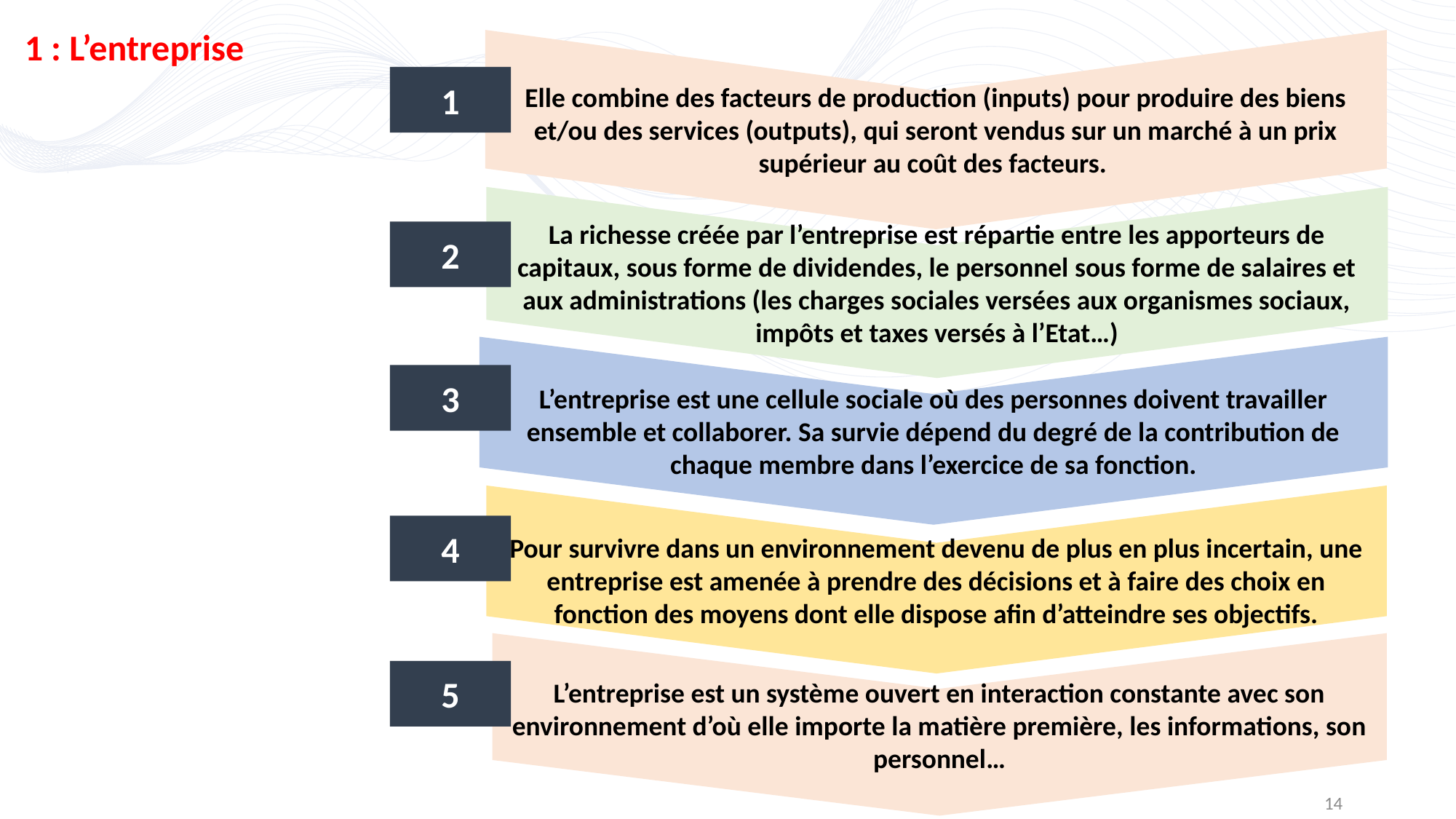

Elle combine des facteurs de production (inputs) pour produire des biens et/ou des services (outputs), qui seront vendus sur un marché à un prix supérieur au coût des facteurs.

La richesse créée par l’entreprise est répartie entre les apporteurs de capitaux, sous forme de dividendes, le personnel sous forme de salaires et aux administrations (les charges sociales versées aux organismes sociaux, impôts et taxes versés à l’Etat…)
L’entreprise est une cellule sociale où des personnes doivent travailler ensemble et collaborer. Sa survie dépend du degré de la contribution de chaque membre dans l’exercice de sa fonction.
1 : L’entreprise
1
Pour survivre dans un environnement devenu de plus en plus incertain, une entreprise est amenée à prendre des décisions et à faire des choix en fonction des moyens dont elle dispose afin d’atteindre ses objectifs.
2
L’entreprise est un système ouvert en interaction constante avec son environnement d’où elle importe la matière première, les informations, son personnel…
3
4
5
14